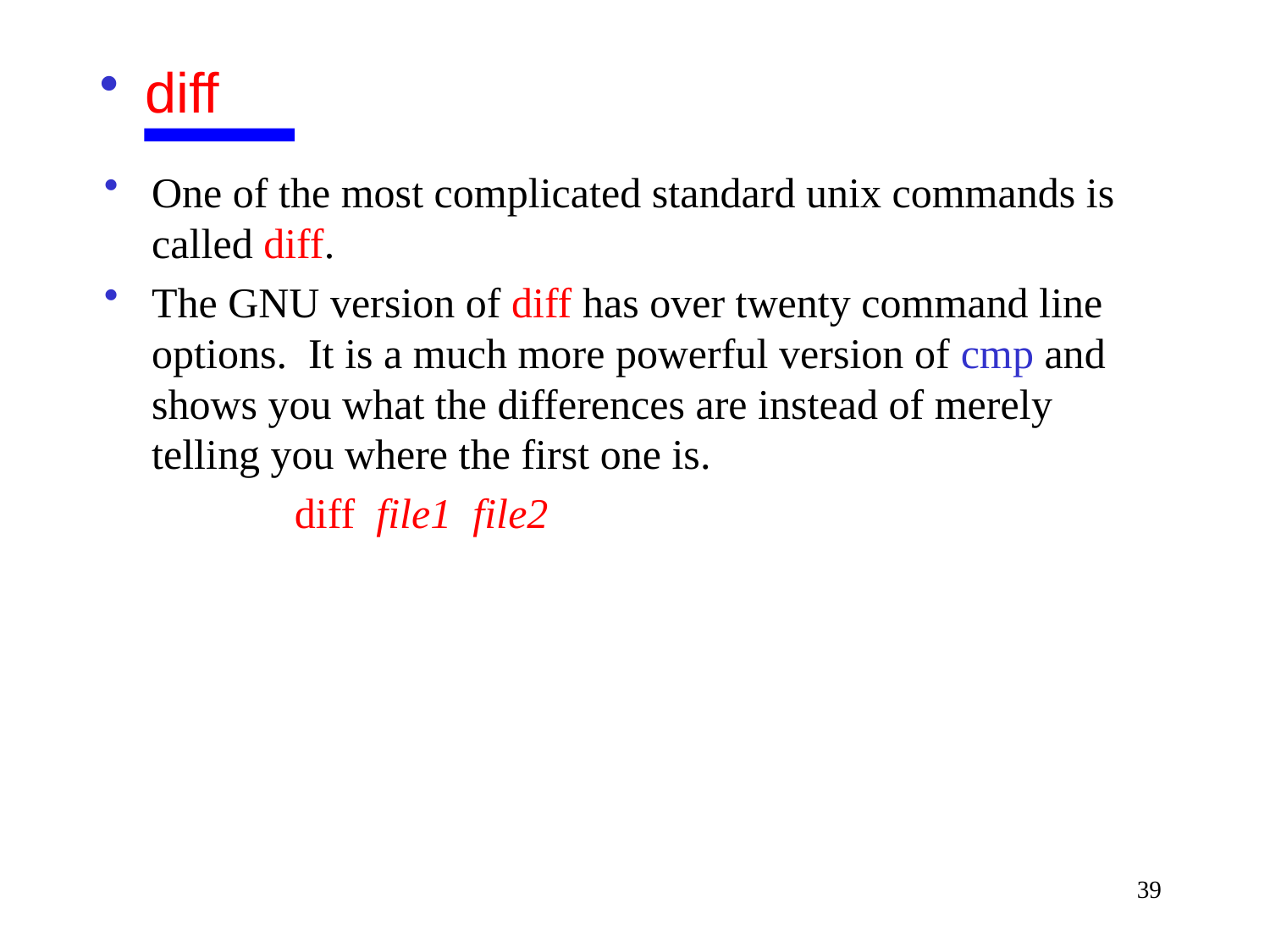

diff

One of the most complicated standard unix commands is called diff.
The GNU version of diff has over twenty command line options.  It is a much more powerful version of cmp and shows you what the differences are instead of merely telling you where the first one is.
diff  file1  file2
39